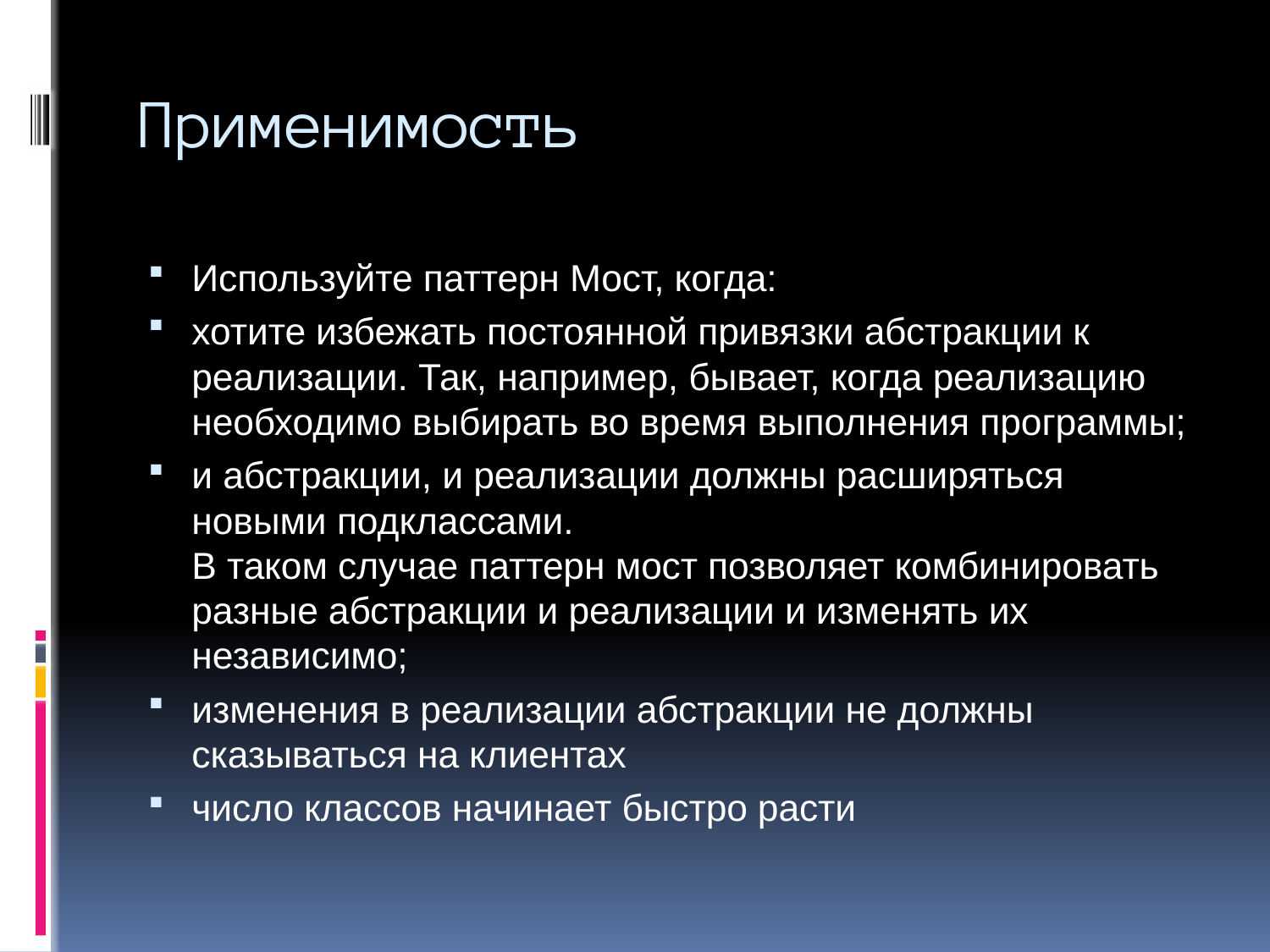

# Применимость
Используйте паттерн Мост, когда:
хотите избежать постоянной привязки абстракции к реализации. Так, например, бывает, когда реализацию необходимо выбирать во время выполнения программы;
и абстракции, и реализации должны расширяться новыми подклассами.
В таком случае паттерн мост позволяет комбинировать разные абстракции и реализации и изменять их независимо;
изменения в реализации абстракции не должны сказываться на клиентах
число классов начинает быстро расти